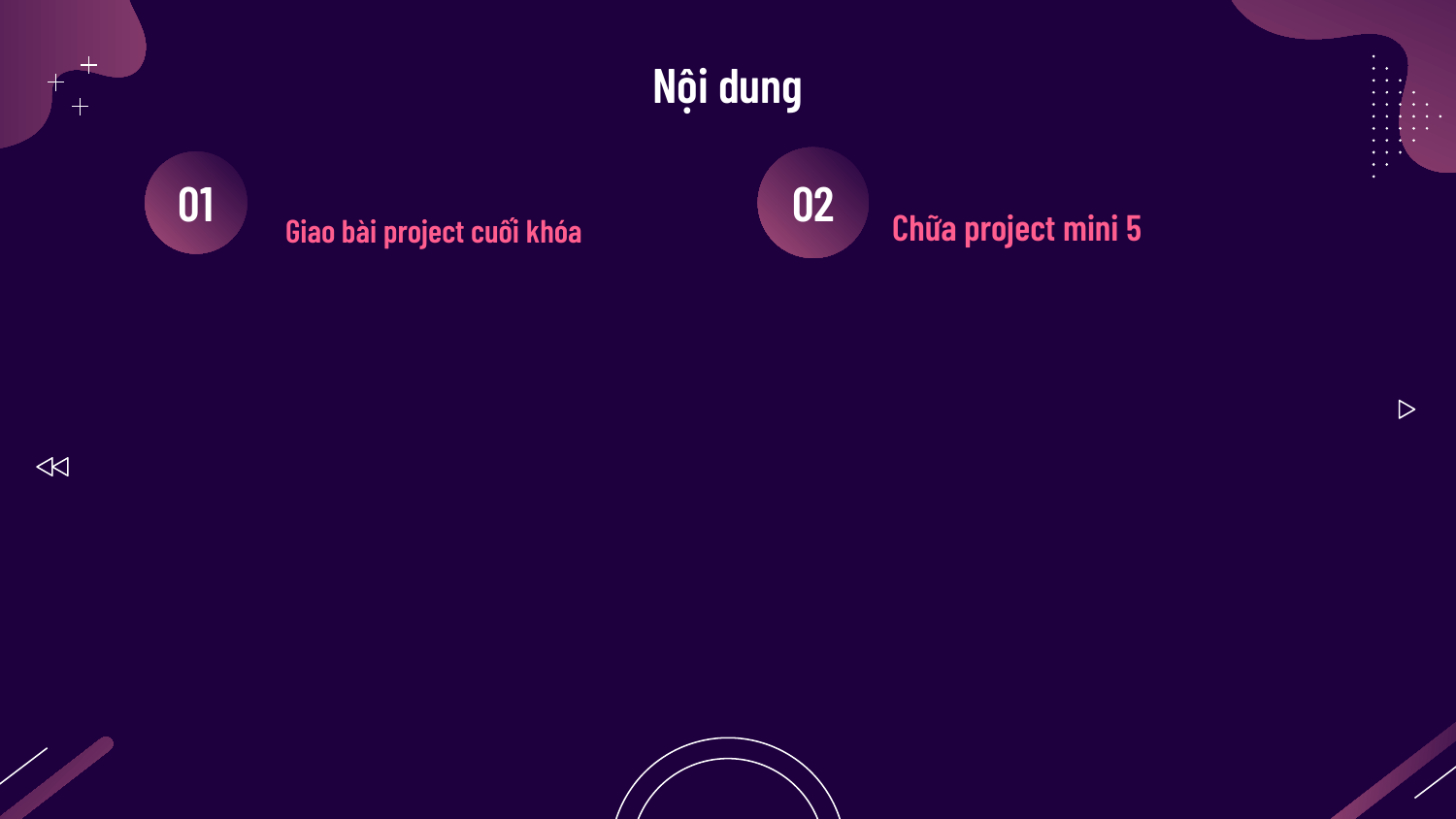

# Nội dung
02
01
Chữa project mini 5
Giao bài project cuối khóa